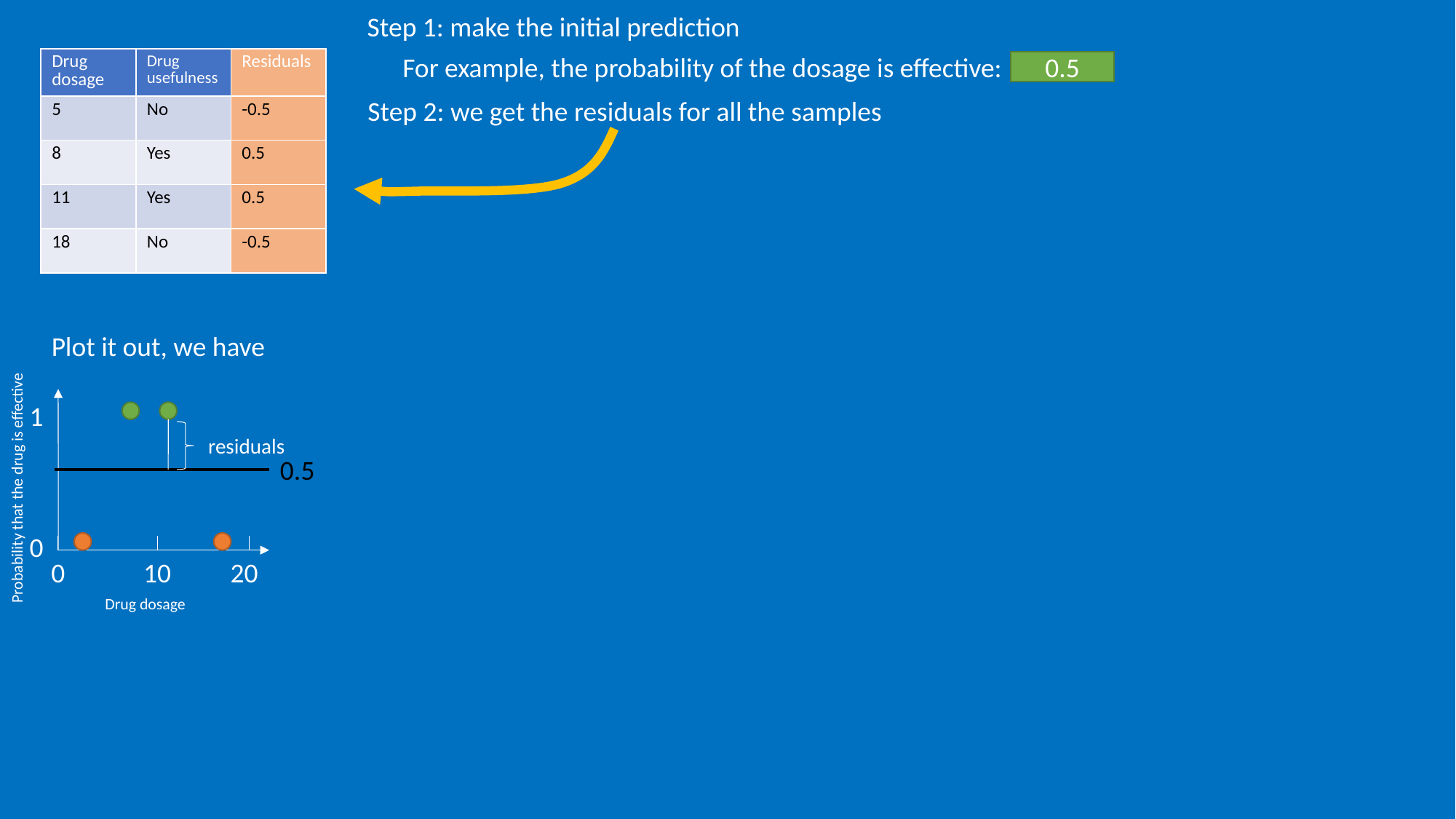

Step 1: make the initial prediction
For example, the probability of the dosage is effective:
| Drug dosage | Drug usefulness | Residuals |
| --- | --- | --- |
| 5 | No | -0.5 |
| 8 | Yes | 0.5 |
| 11 | Yes | 0.5 |
| 18 | No | -0.5 |
0.5
Step 2: we get the residuals for all the samples

Plot it out, we have
1

residuals
0.5
Probability that the drug is effective
0

0
10
20
Drug dosage